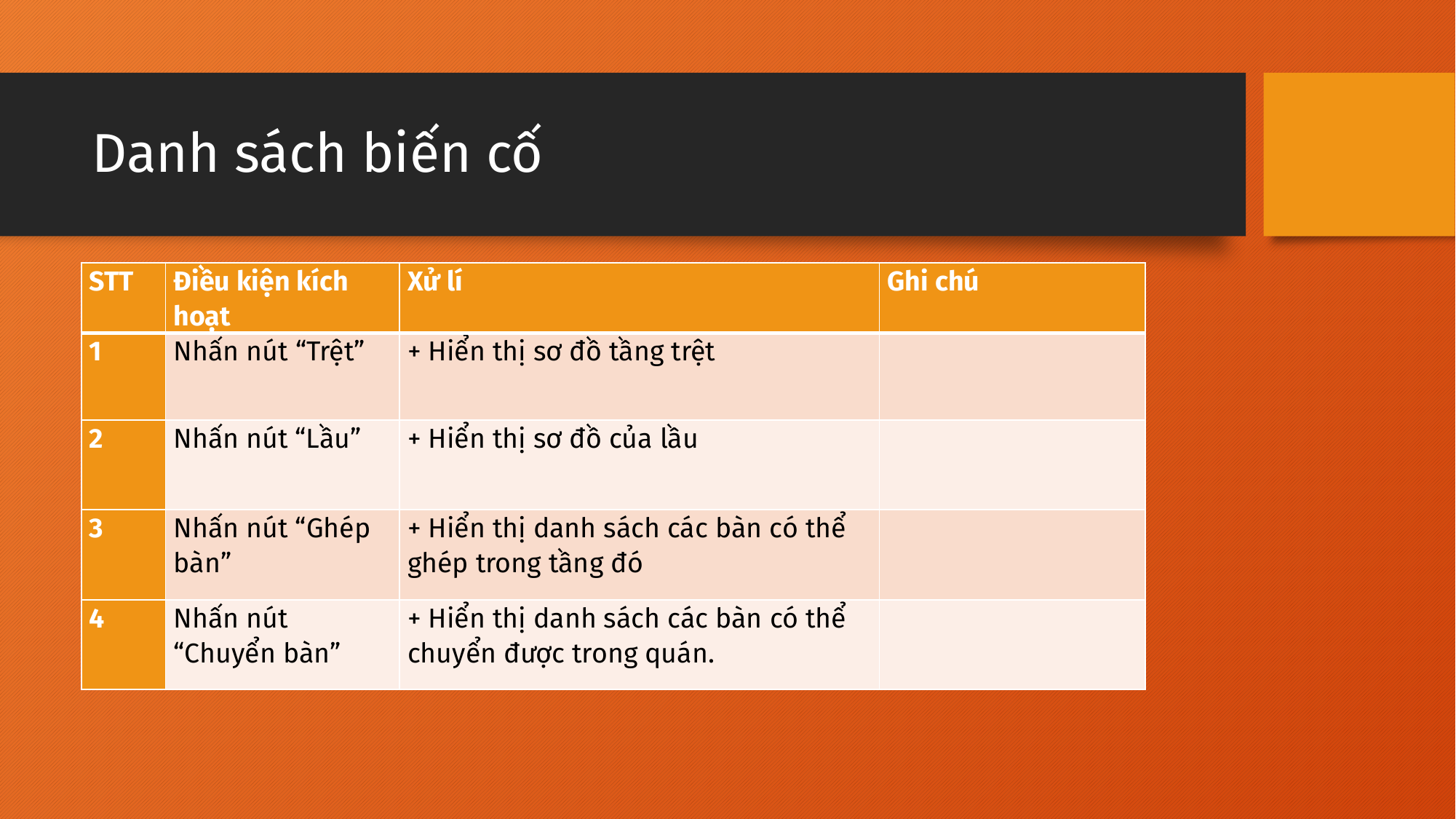

# Danh sách biến cố
| STT | Điều kiện kích hoạt | Xử lí | Ghi chú |
| --- | --- | --- | --- |
| 1 | Nhấn nút “Trệt” | + Hiển thị sơ đồ tầng trệt |  |
| 2 | Nhấn nút “Lầu” | + Hiển thị sơ đồ của lầu |  |
| 3 | Nhấn nút “Ghép bàn” | + Hiển thị danh sách các bàn có thể ghép trong tầng đó |  |
| 4 | Nhấn nút “Chuyển bàn” | + Hiển thị danh sách các bàn có thể chuyển được trong quán. |  |